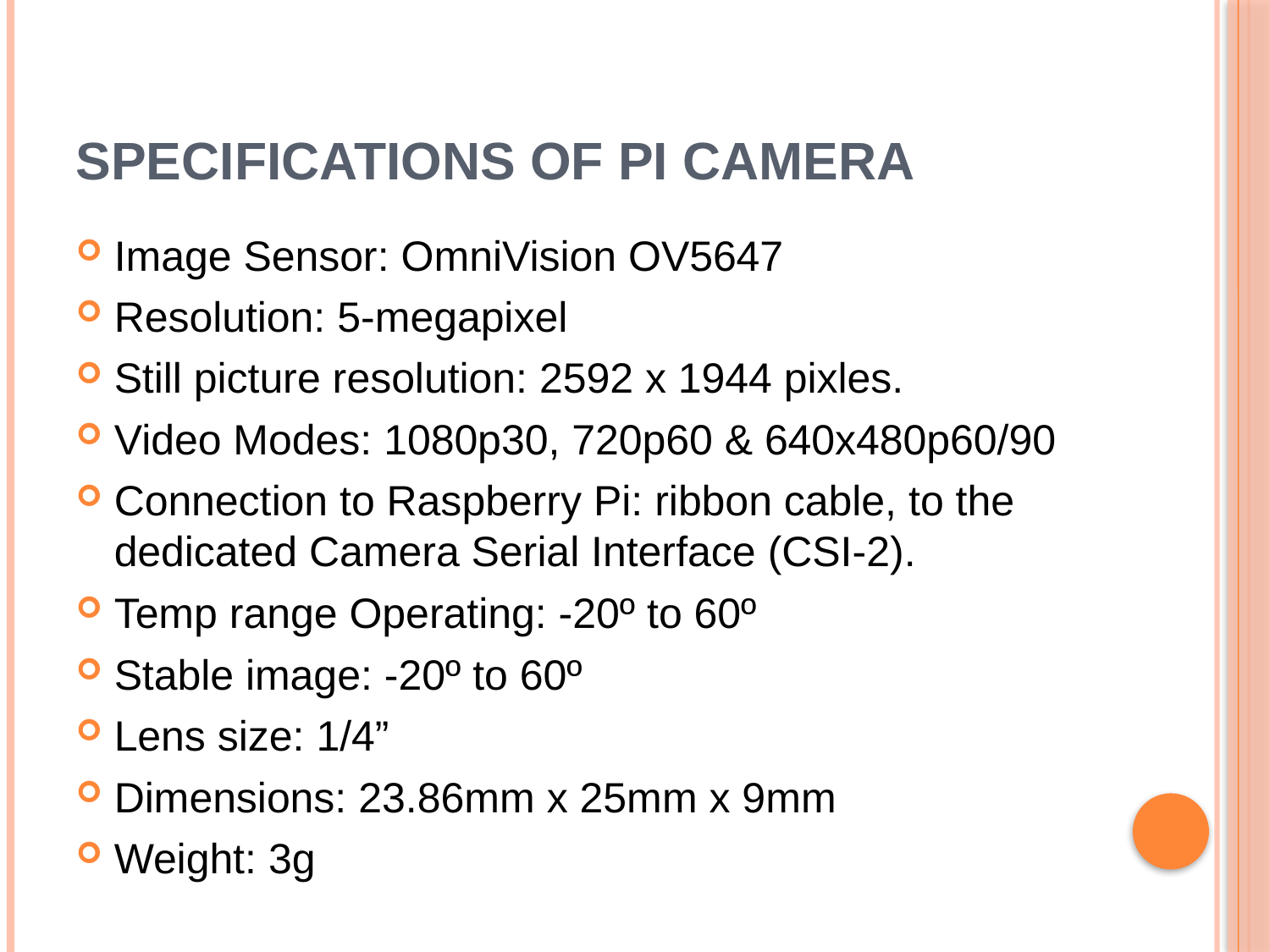

# Specifications of PI Camera
Image Sensor: OmniVision OV5647
Resolution: 5-megapixel
Still picture resolution: 2592 x 1944 pixles.
Video Modes: 1080p30, 720p60 & 640x480p60/90
Connection to Raspberry Pi: ribbon cable, to the dedicated Camera Serial Interface (CSI-2).
Temp range Operating: -20º to 60º
Stable image: -20º to 60º
Lens size: 1/4”
Dimensions: 23.86mm x 25mm x 9mm
Weight: 3g